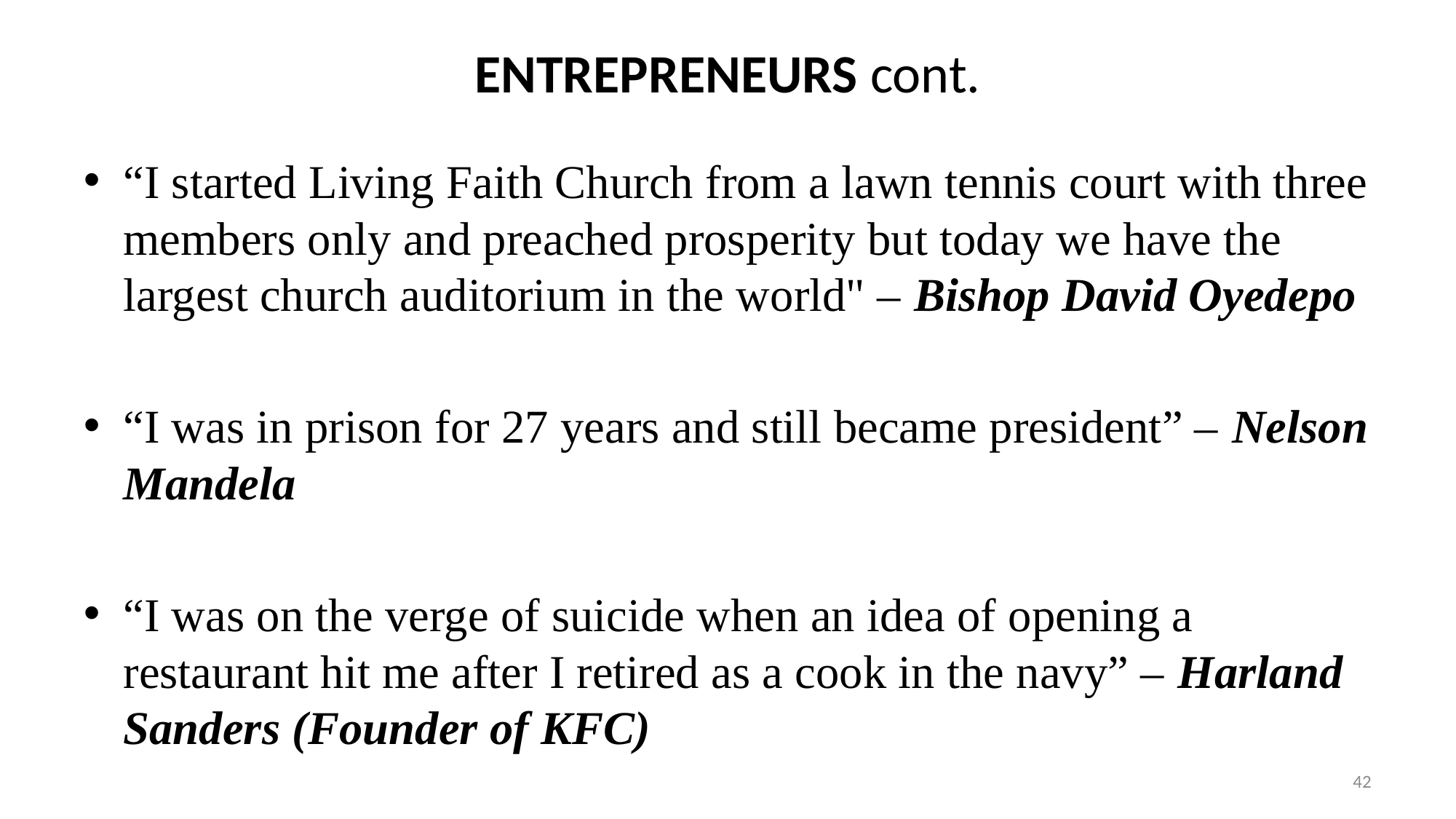

# ENTREPRENEURS cont.
“I started Living Faith Church from a lawn tennis court with three members only and preached prosperity but today we have the largest church auditorium in the world" – Bishop David Oyedepo

“I was in prison for 27 years and still became president” – Nelson Mandela

“I was on the verge of suicide when an idea of opening a restaurant hit me after I retired as a cook in the navy” – Harland Sanders (Founder of KFC)

42